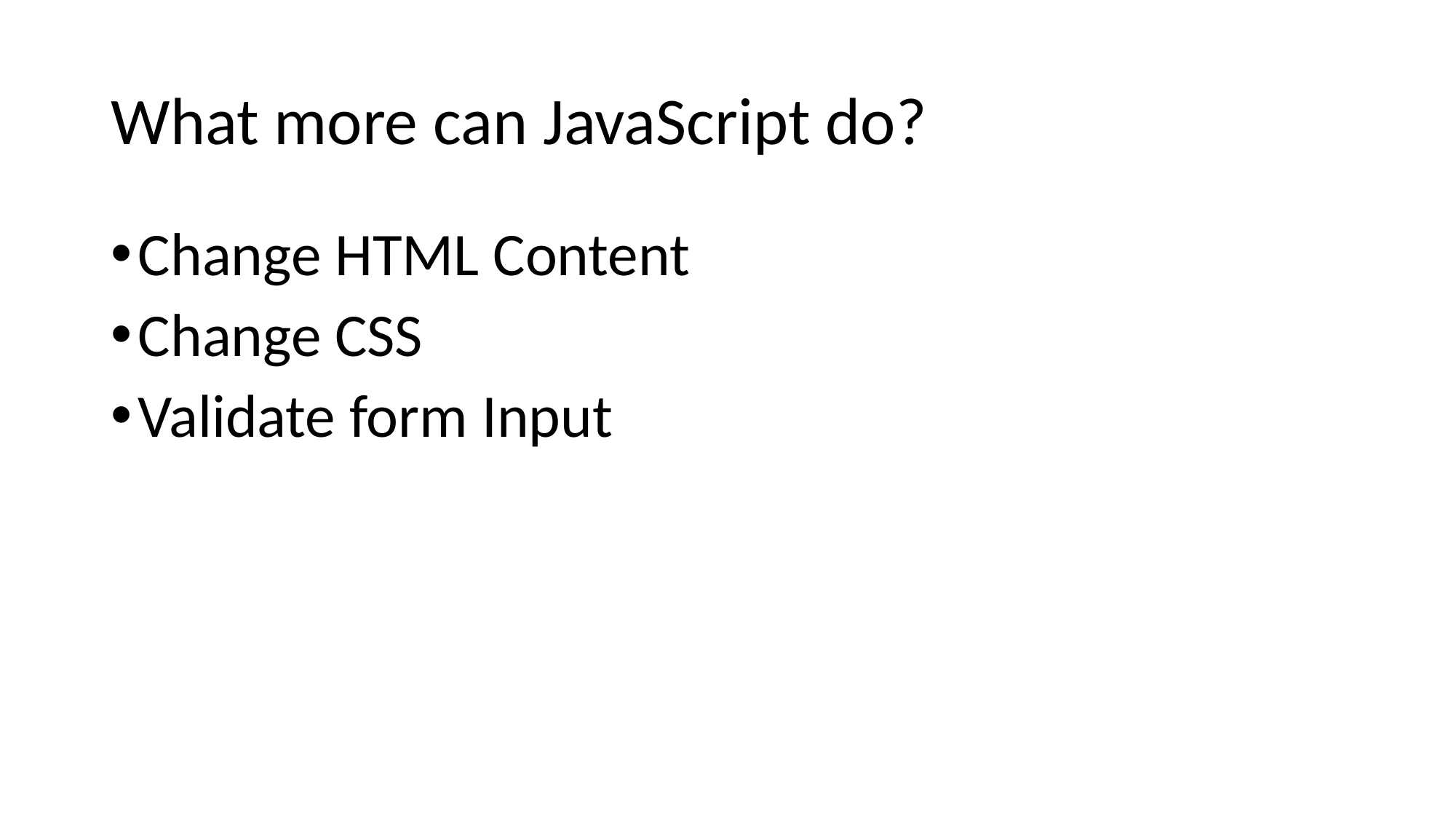

# What more can JavaScript do?
Change HTML Content
Change CSS
Validate form Input